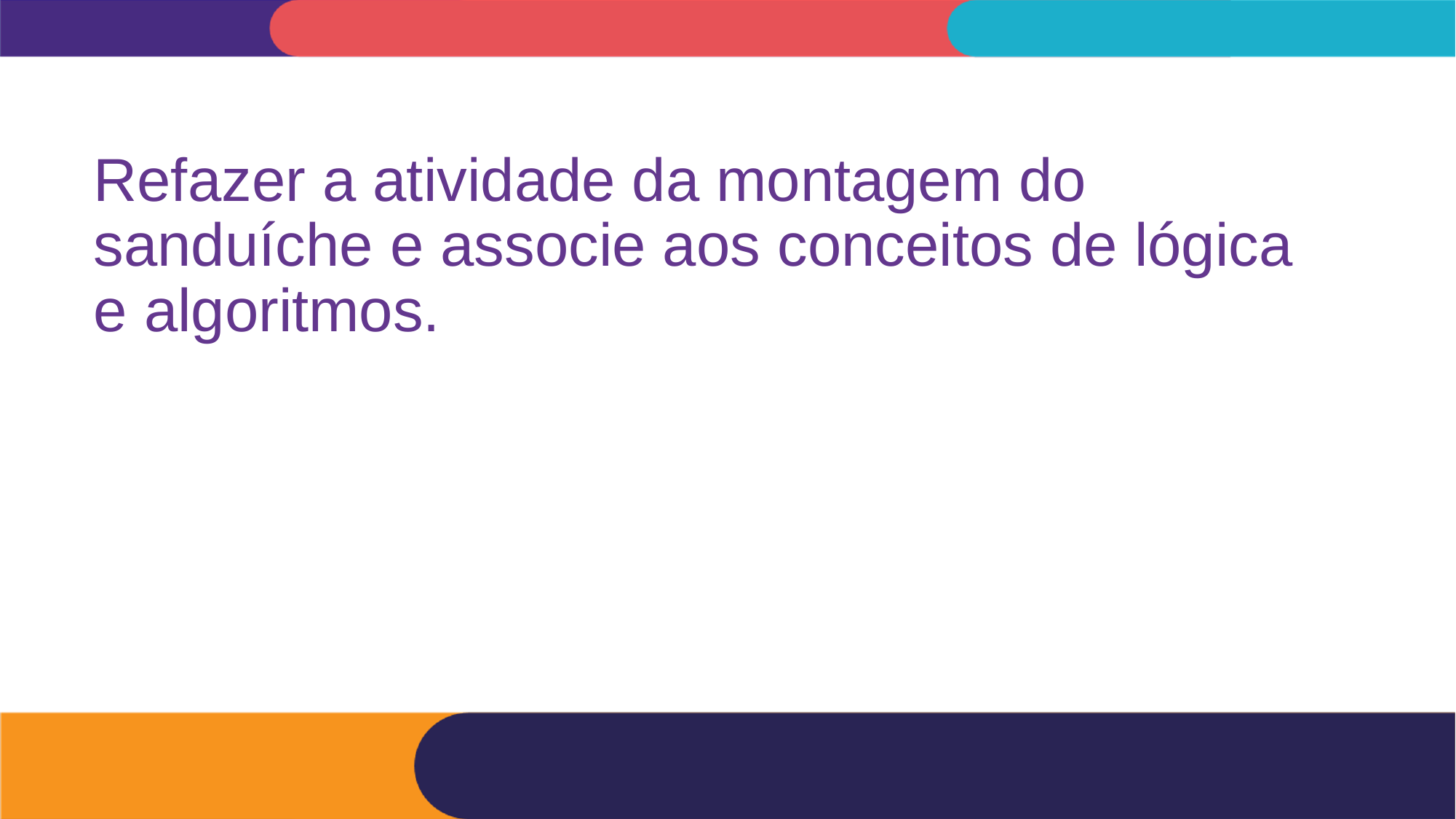

# Refazer a atividade da montagem do sanduíche e associe aos conceitos de lógica e algoritmos.